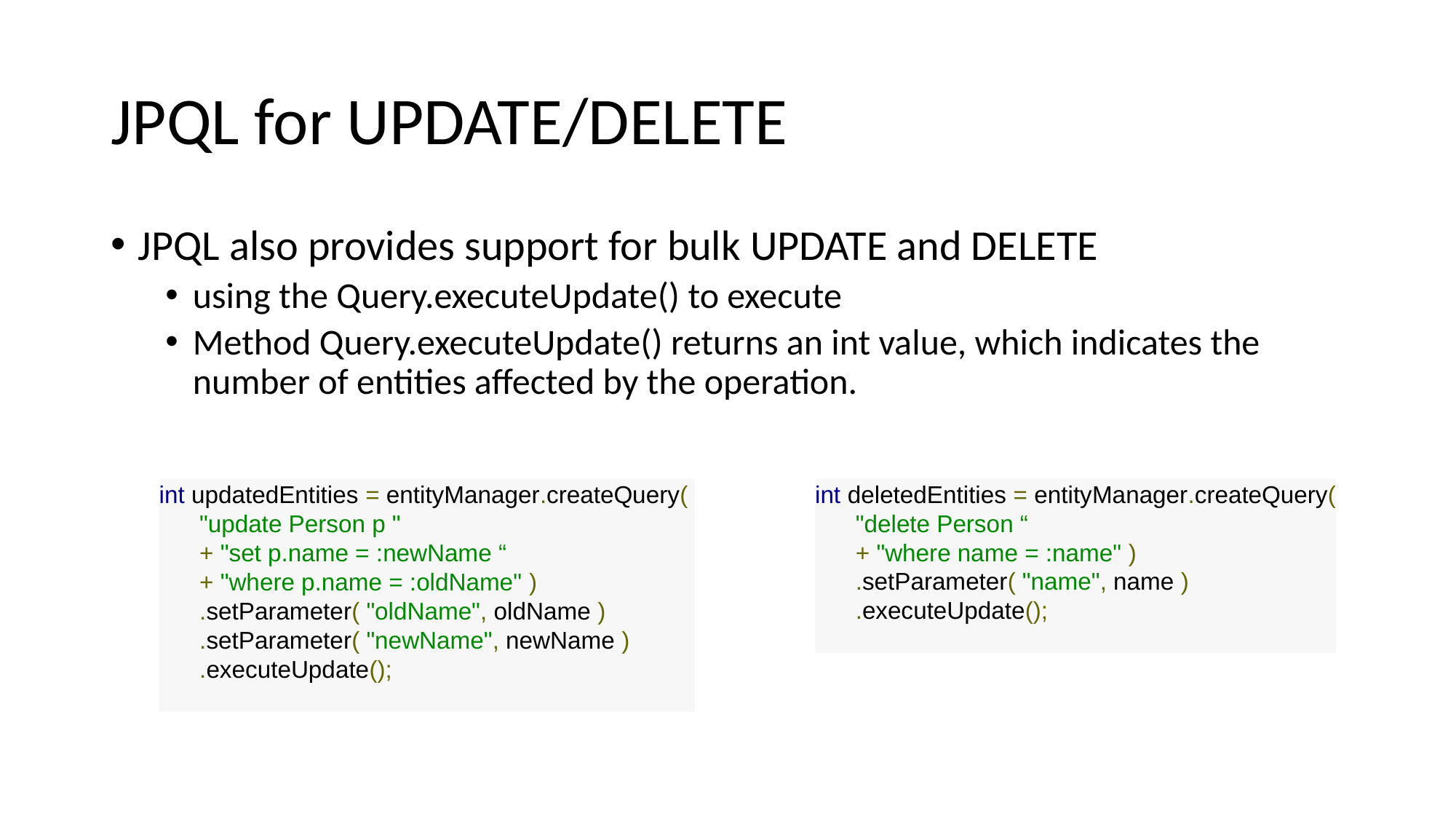

# JPQL for UPDATE/DELETE
JPQL also provides support for bulk UPDATE and DELETE
using the Query.executeUpdate() to execute
Method Query.executeUpdate() returns an int value, which indicates the number of entities affected by the operation.
int updatedEntities = entityManager.createQuery(
      "update Person p "
      + "set p.name = :newName “
      + "where p.name = :oldName" )
      .setParameter( "oldName", oldName )
      .setParameter( "newName", newName )
      .executeUpdate();

int deletedEntities = entityManager.createQuery(
      "delete Person “
      + "where name = :name" )
      .setParameter( "name", name )
      .executeUpdate();